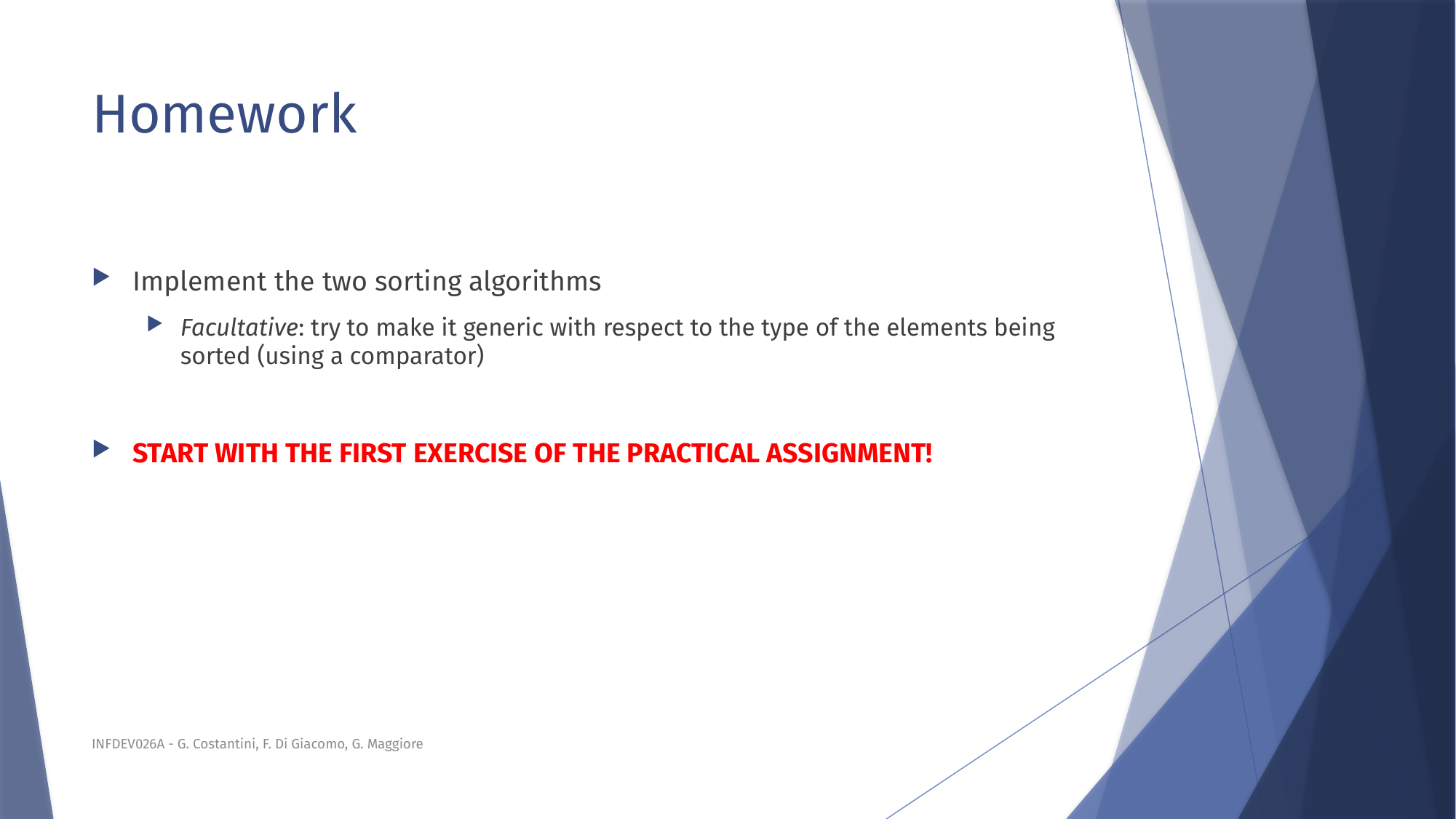

# Homework
Implement the two sorting algorithms
Facultative: try to make it generic with respect to the type of the elements being sorted (using a comparator)

START WITH THE FIRST EXERCISE OF THE PRACTICAL ASSIGNMENT!
INFDEV026A - G. Costantini, F. Di Giacomo, G. Maggiore